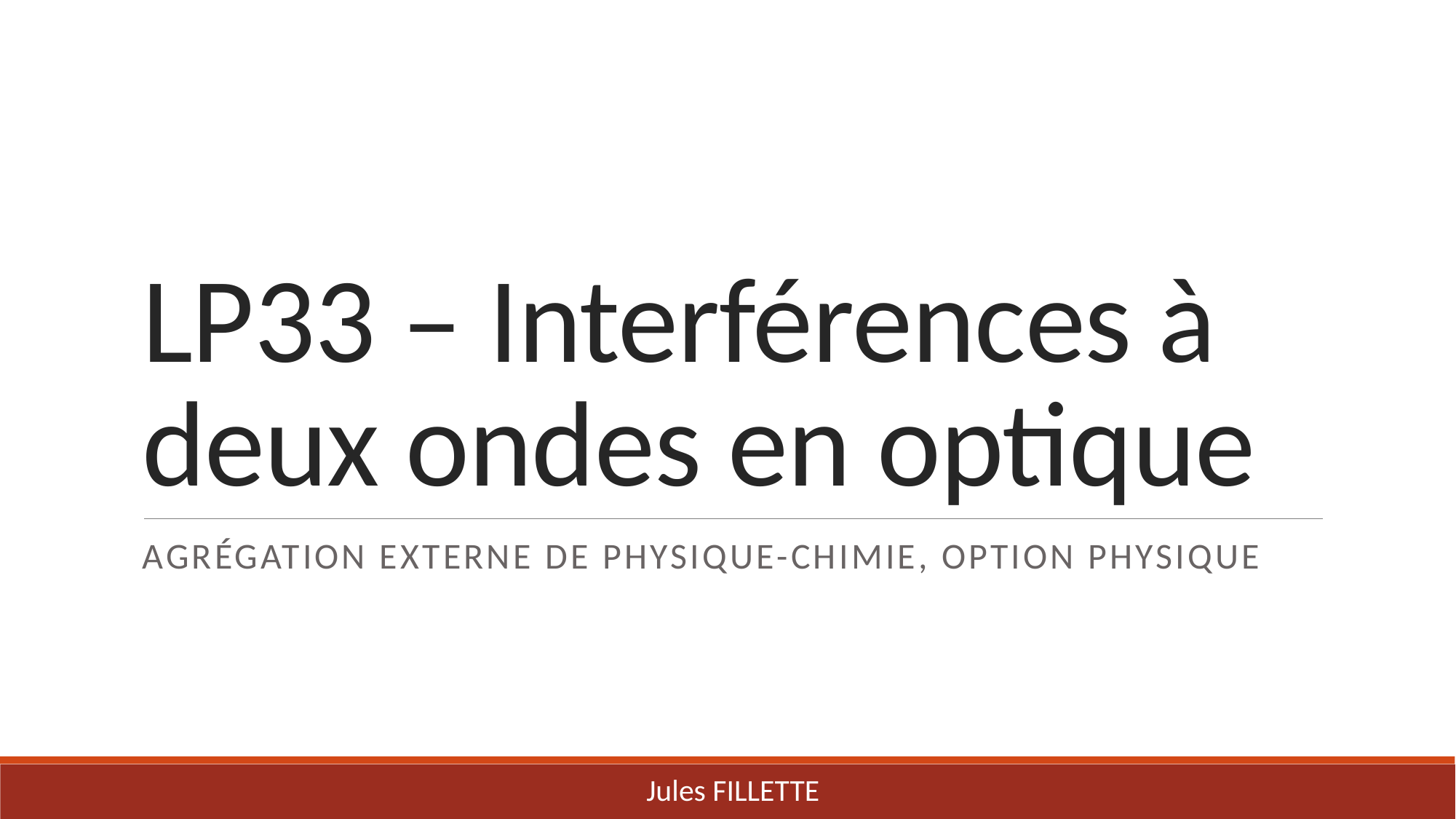

# LP33 – Interférences à deux ondes en optique
Agrégation externe de Physique-chimie, option Physique
Jules FILLETTE